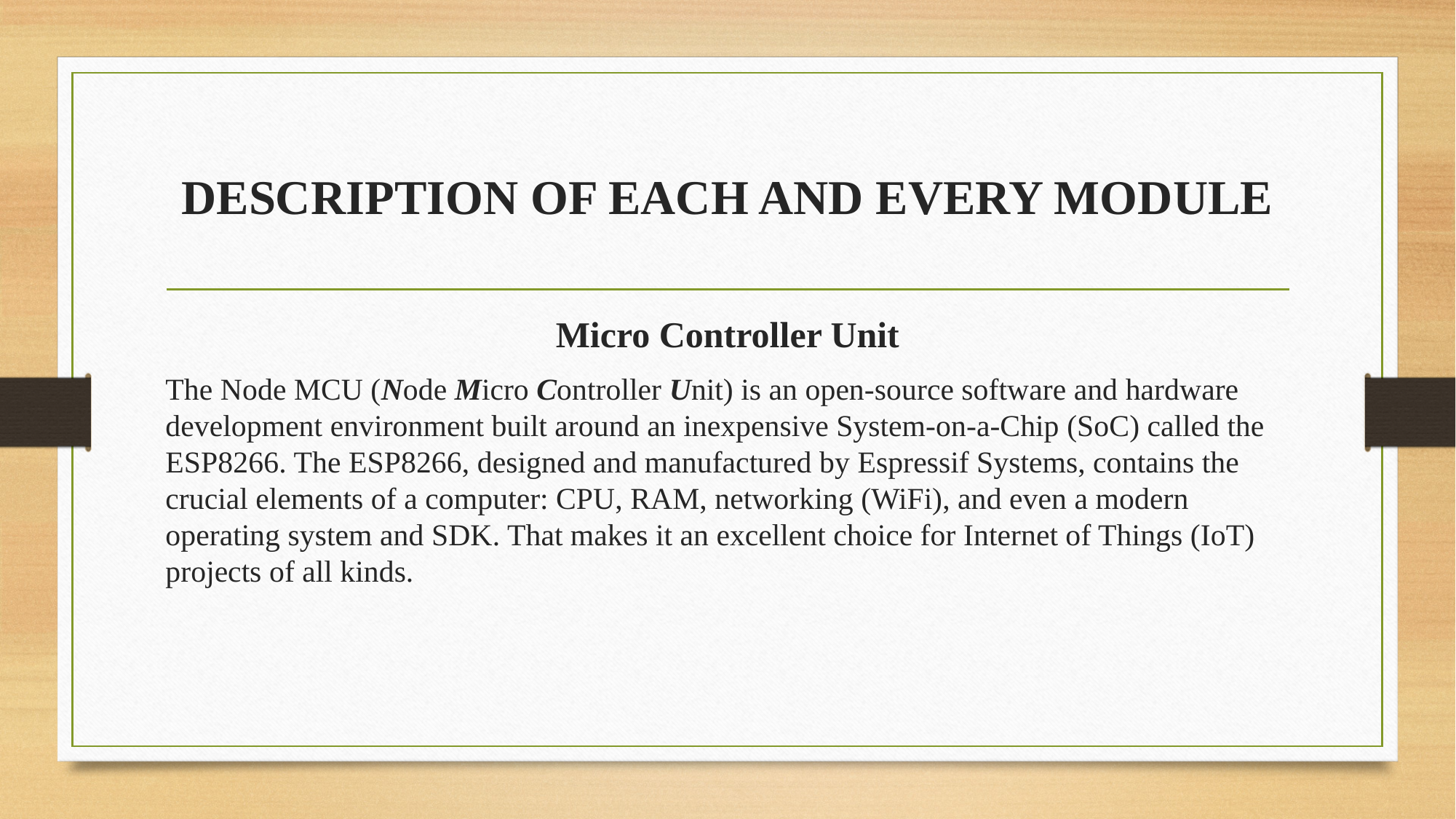

# DESCRIPTION OF EACH AND EVERY MODULE
Micro Controller Unit
The Node MCU (Node Micro Controller Unit) is an open-source software and hardware development environment built around an inexpensive System-on-a-Chip (SoC) called the ESP8266. The ESP8266, designed and manufactured by Espressif Systems, contains the crucial elements of a computer: CPU, RAM, networking (WiFi), and even a modern operating system and SDK. That makes it an excellent choice for Internet of Things (IoT) projects of all kinds.